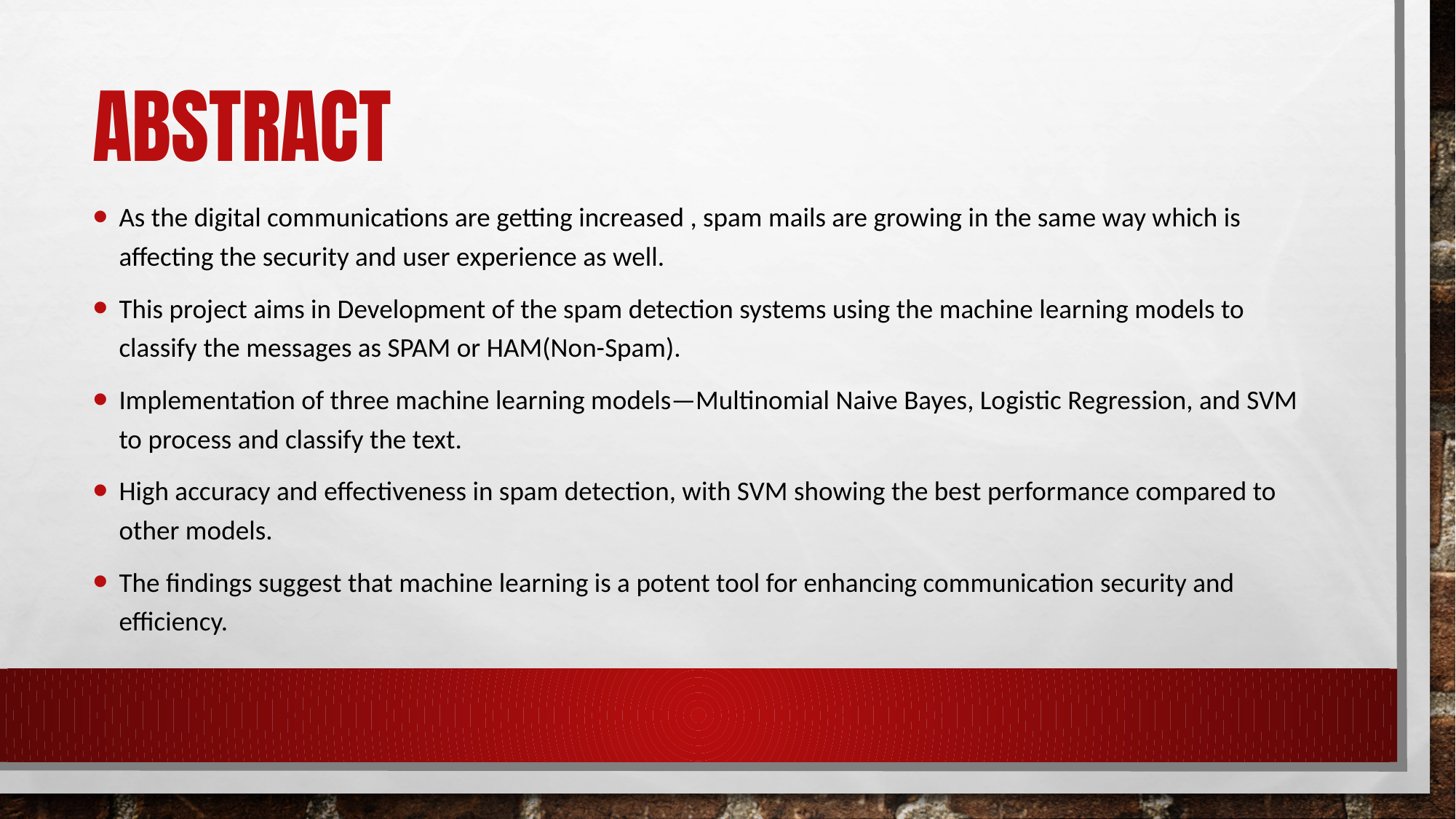

# abstract
As the digital communications are getting increased , spam mails are growing in the same way which is affecting the security and user experience as well.
This project aims in Development of the spam detection systems using the machine learning models to classify the messages as SPAM or HAM(Non-Spam).
Implementation of three machine learning models—Multinomial Naive Bayes, Logistic Regression, and SVM to process and classify the text.
High accuracy and effectiveness in spam detection, with SVM showing the best performance compared to other models.
The findings suggest that machine learning is a potent tool for enhancing communication security and efficiency.